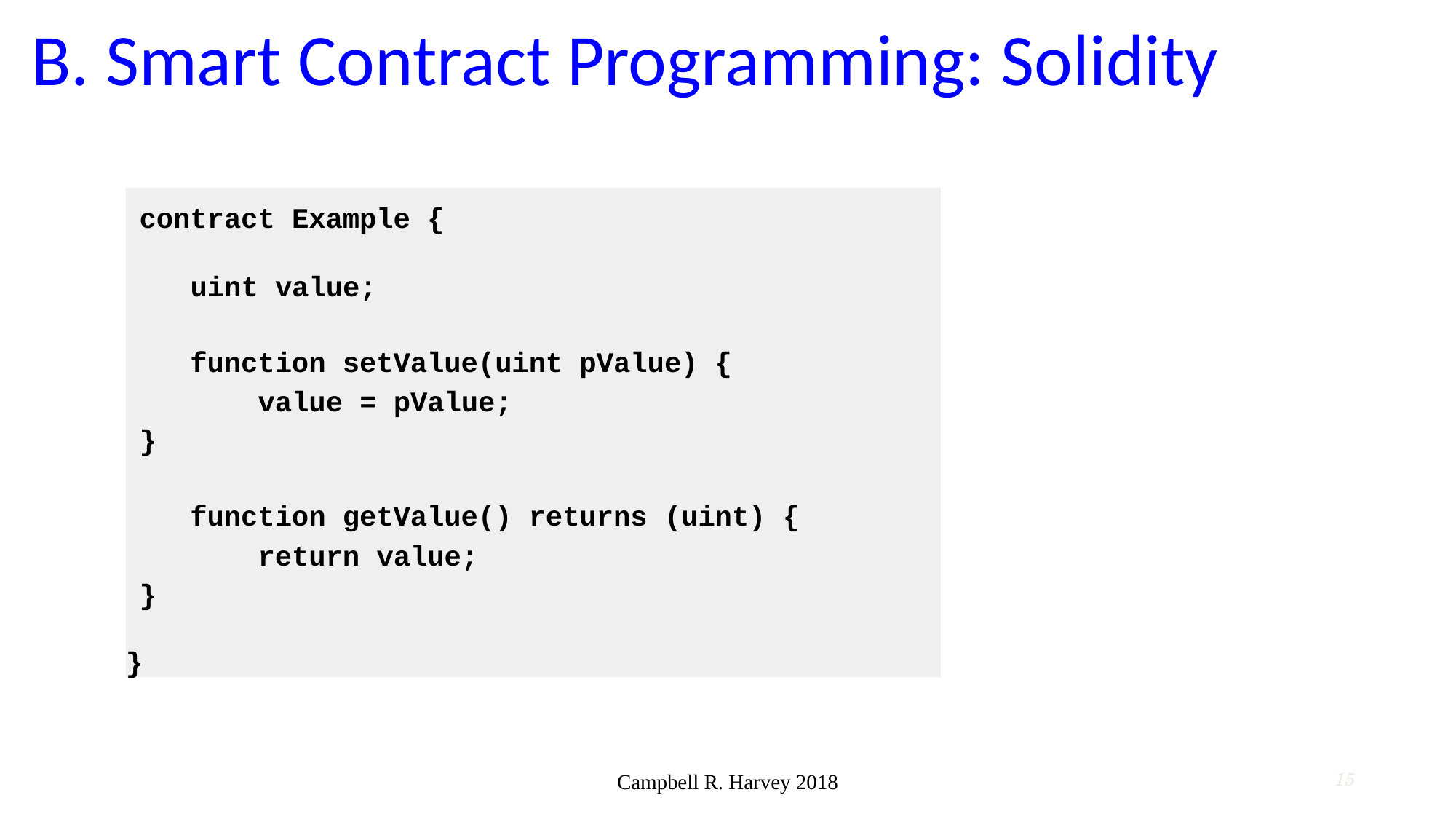

# B. Smart Contract Programming: Solidity
contract Example {

uint value;

function setValue(uint pValue) {  value = pValue;
}

function getValue() returns (uint) {  return value;
}

}
Campbell R. Harvey 2018
15